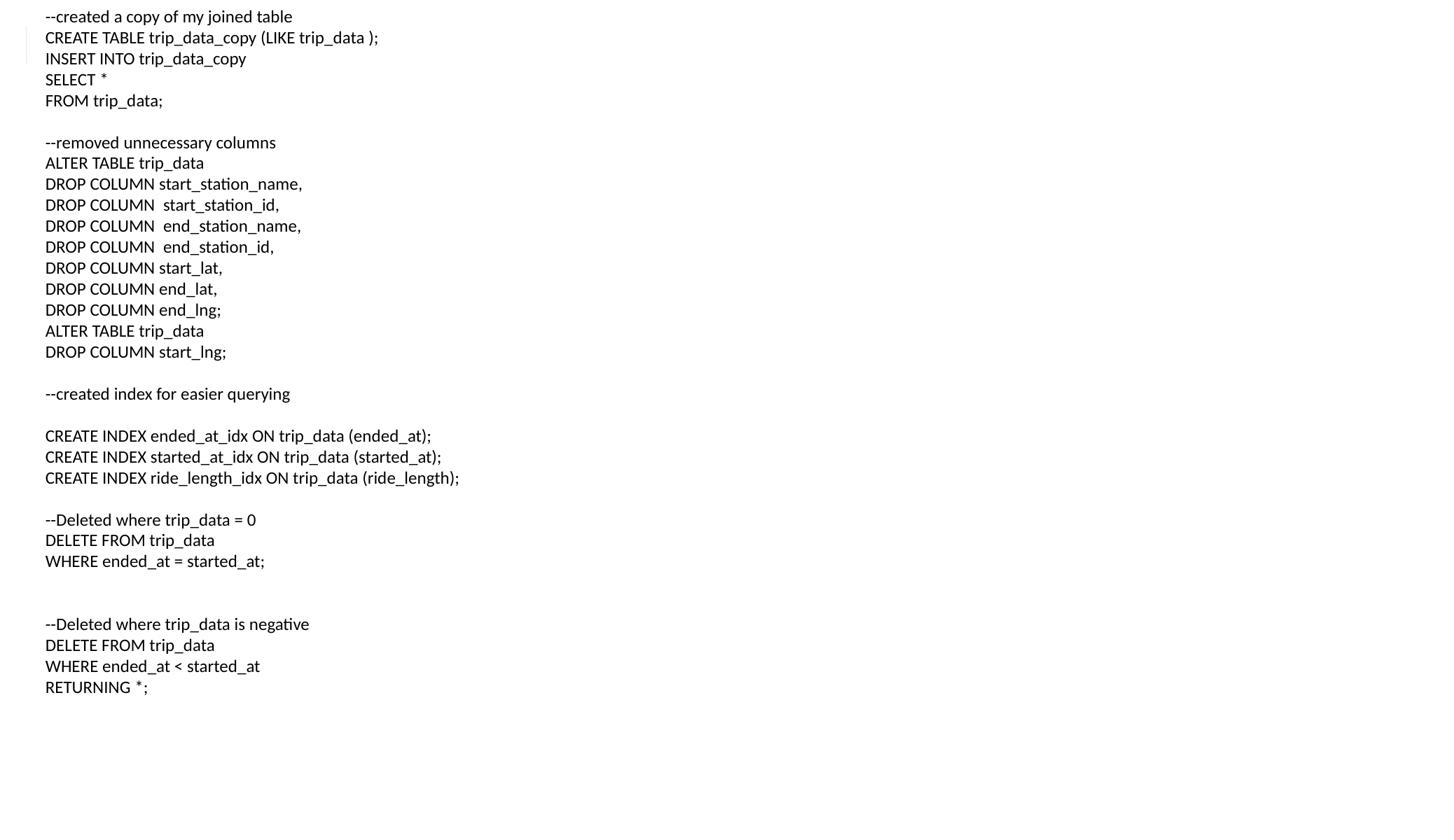

--created a copy of my joined table
CREATE TABLE trip_data_copy (LIKE trip_data );
INSERT INTO trip_data_copy
SELECT *
FROM trip_data;

--removed unnecessary columns
ALTER TABLE trip_data
DROP COLUMN start_station_name,
DROP COLUMN  start_station_id,
DROP COLUMN  end_station_name,
DROP COLUMN  end_station_id,
DROP COLUMN start_lat,
DROP COLUMN end_lat,
DROP COLUMN end_lng;
ALTER TABLE trip_data
DROP COLUMN start_lng;

--created index for easier querying

CREATE INDEX ended_at_idx ON trip_data (ended_at);
CREATE INDEX started_at_idx ON trip_data (started_at);
CREATE INDEX ride_length_idx ON trip_data (ride_length);

--Deleted where trip_data = 0
DELETE FROM trip_data
WHERE ended_at = started_at;

--Deleted where trip_data is negative
DELETE FROM trip_data
WHERE ended_at < started_at
RETURNING *;